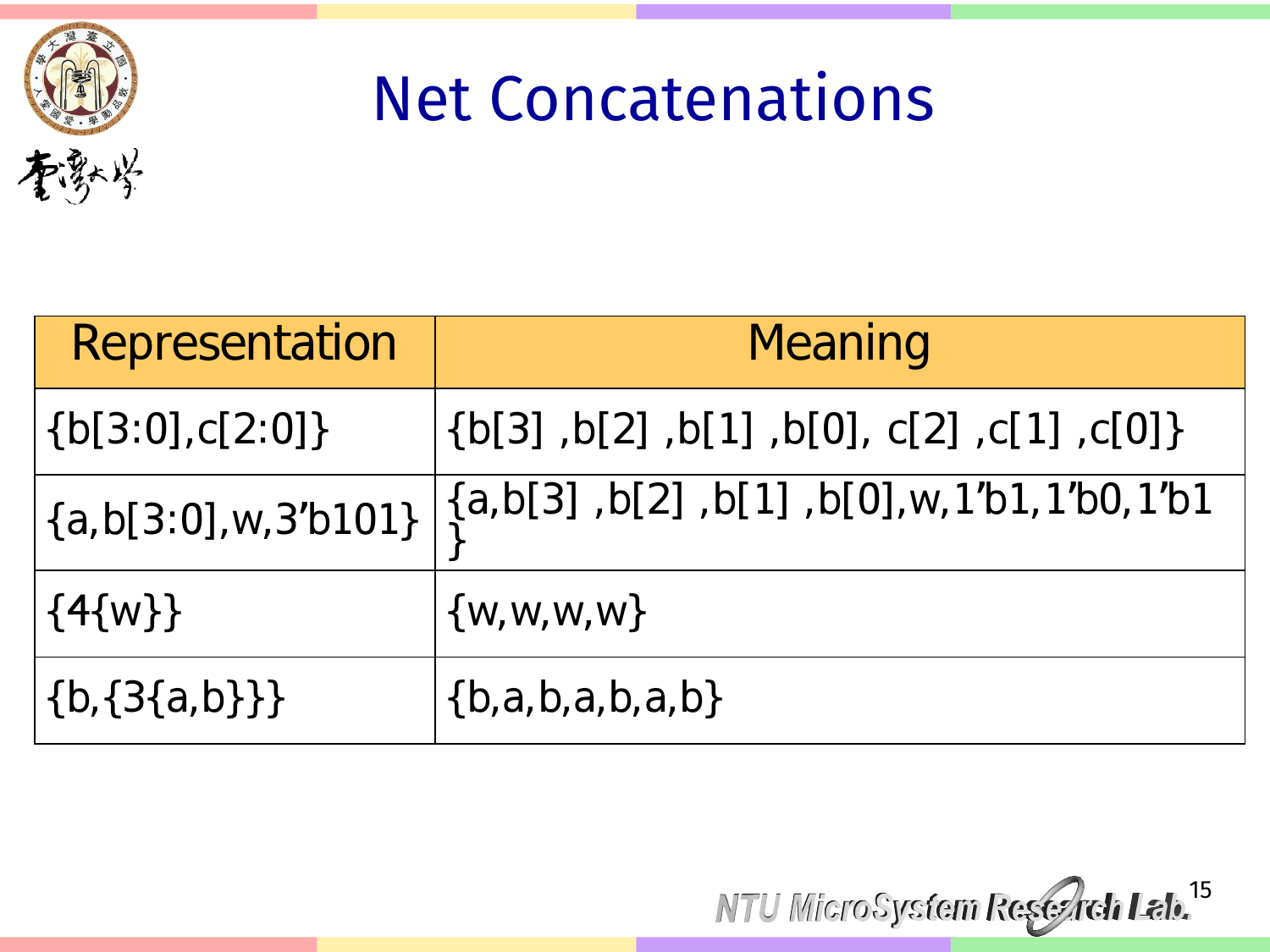

# Net Concatenations
| Representation | Meaning |
| --- | --- |
| {b[3:0],c[2:0]} | {b[3] ,b[2] ,b[1] ,b[0], c[2] ,c[1] ,c[0]} |
| {a,b[3:0],w,3’b101} | {a,b[3] ,b[2] ,b[1] ,b[0],w,1’b1,1’b0,1’b1} |
| {4{w}} | {w,w,w,w} |
| {b,{3{a,b}}} | {b,a,b,a,b,a,b} |
		15